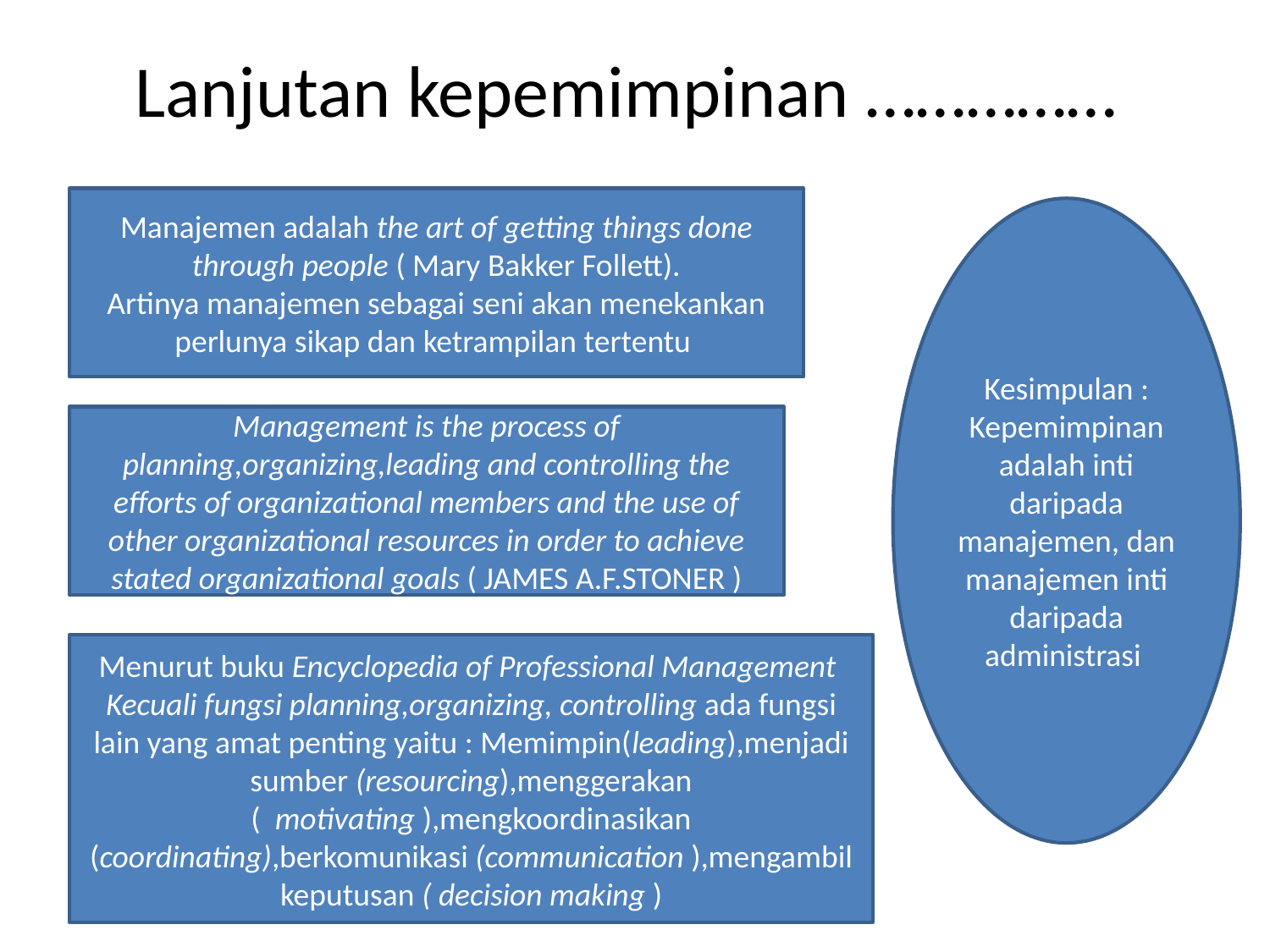

# Lanjutan kepemimpinan ……………
Manajemen adalah the art of getting things done through people ( Mary Bakker Follett).
Artinya manajemen sebagai seni akan menekankan perlunya sikap dan ketrampilan tertentu
Kesimpulan : Kepemimpinan adalah inti daripada manajemen, dan manajemen inti daripada administrasi
Management is the process of planning,organizing,leading and controlling the efforts of organizational members and the use of other organizational resources in order to achieve stated organizational goals ( JAMES A.F.STONER )
Menurut buku Encyclopedia of Professional Management
Kecuali fungsi planning,organizing, controlling ada fungsi lain yang amat penting yaitu : Memimpin(leading),menjadi sumber (resourcing),menggerakan (  motivating ),mengkoordinasikan (coordinating),berkomunikasi (communication ),mengambil keputusan ( decision making )